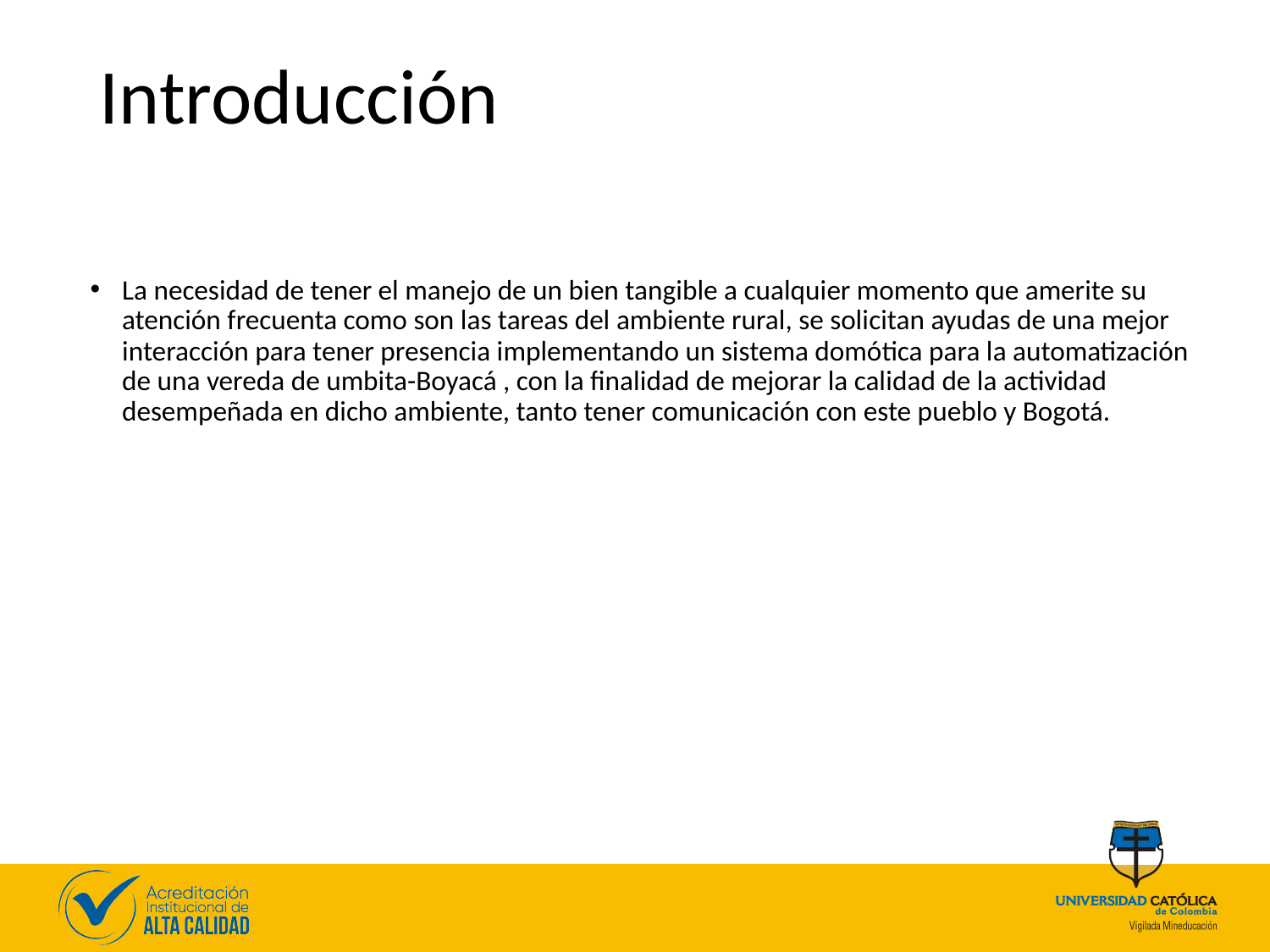

# Introducción
La necesidad de tener el manejo de un bien tangible a cualquier momento que amerite su atención frecuenta como son las tareas del ambiente rural, se solicitan ayudas de una mejor interacción para tener presencia implementando un sistema domótica para la automatización de una vereda de umbita-Boyacá , con la finalidad de mejorar la calidad de la actividad desempeñada en dicho ambiente, tanto tener comunicación con este pueblo y Bogotá.